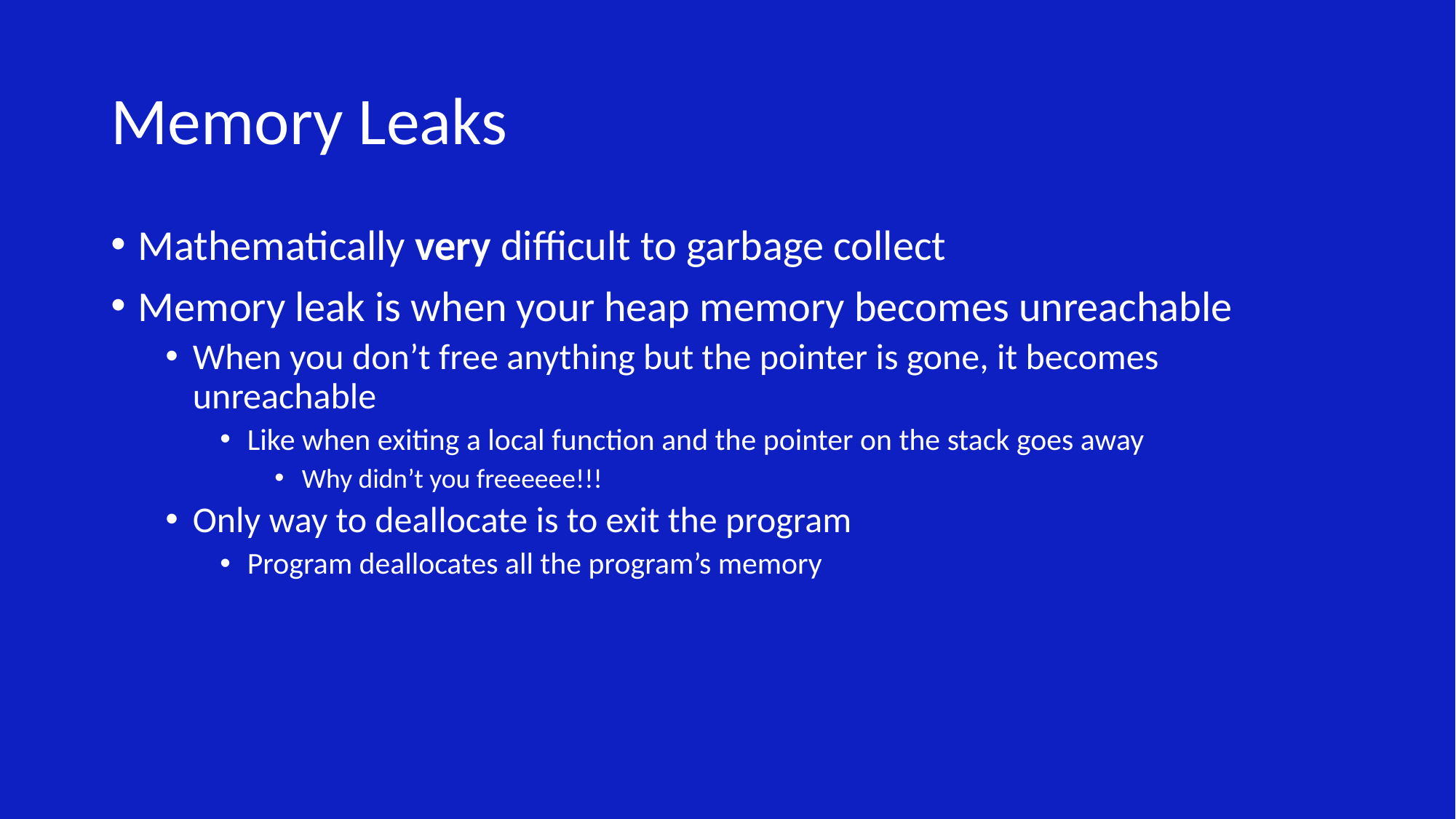

# Memory Leaks
Mathematically very difficult to garbage collect
Memory leak is when your heap memory becomes unreachable
When you don’t free anything but the pointer is gone, it becomes unreachable
Like when exiting a local function and the pointer on the stack goes away
Why didn’t you freeeeee!!!
Only way to deallocate is to exit the program
Program deallocates all the program’s memory